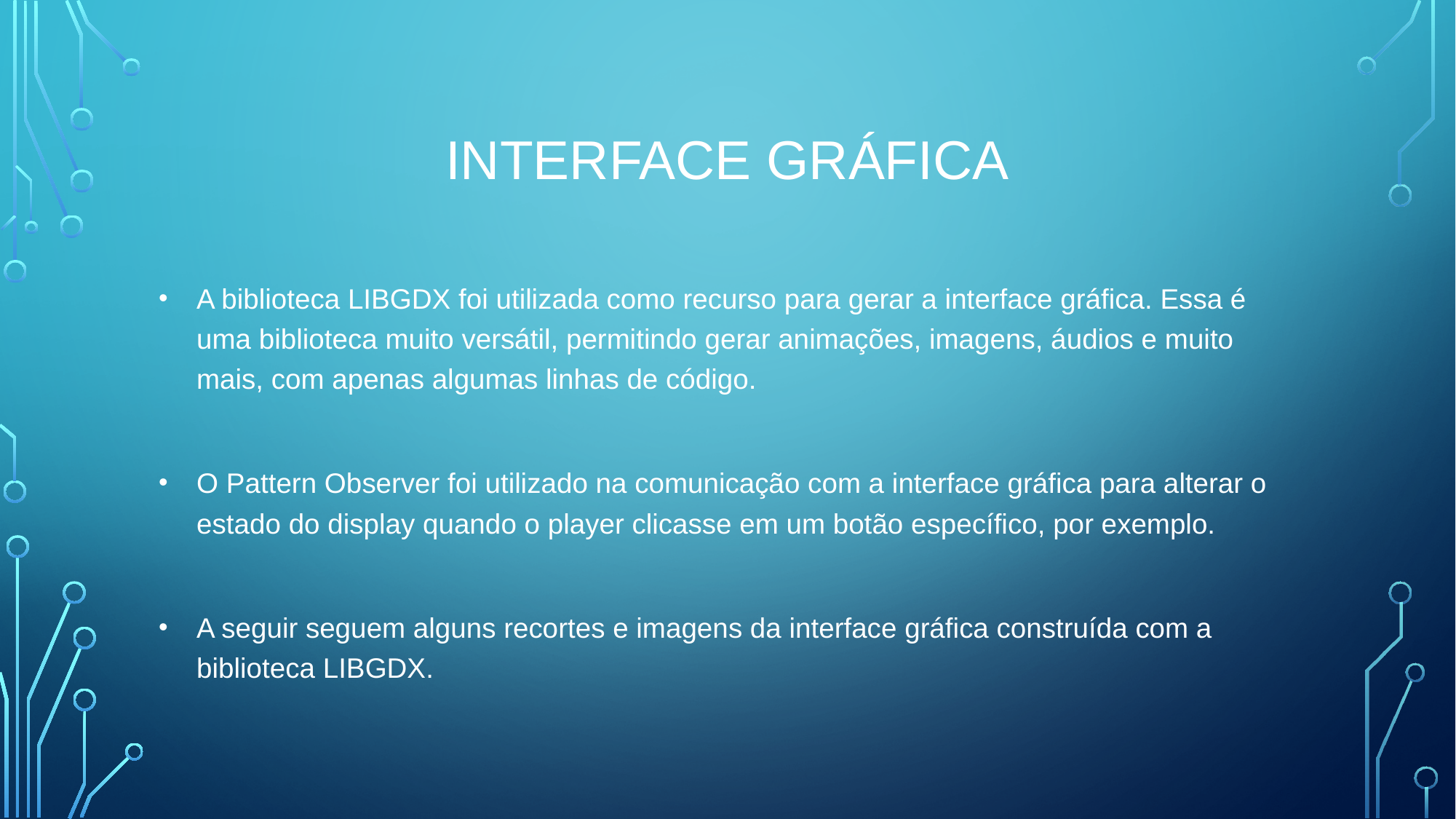

# INTERFACE GRÁFICA
A biblioteca LIBGDX foi utilizada como recurso para gerar a interface gráfica. Essa é uma biblioteca muito versátil, permitindo gerar animações, imagens, áudios e muito mais, com apenas algumas linhas de código.

O Pattern Observer foi utilizado na comunicação com a interface gráfica para alterar o estado do display quando o player clicasse em um botão específico, por exemplo.

A seguir seguem alguns recortes e imagens da interface gráfica construída com a biblioteca LIBGDX.